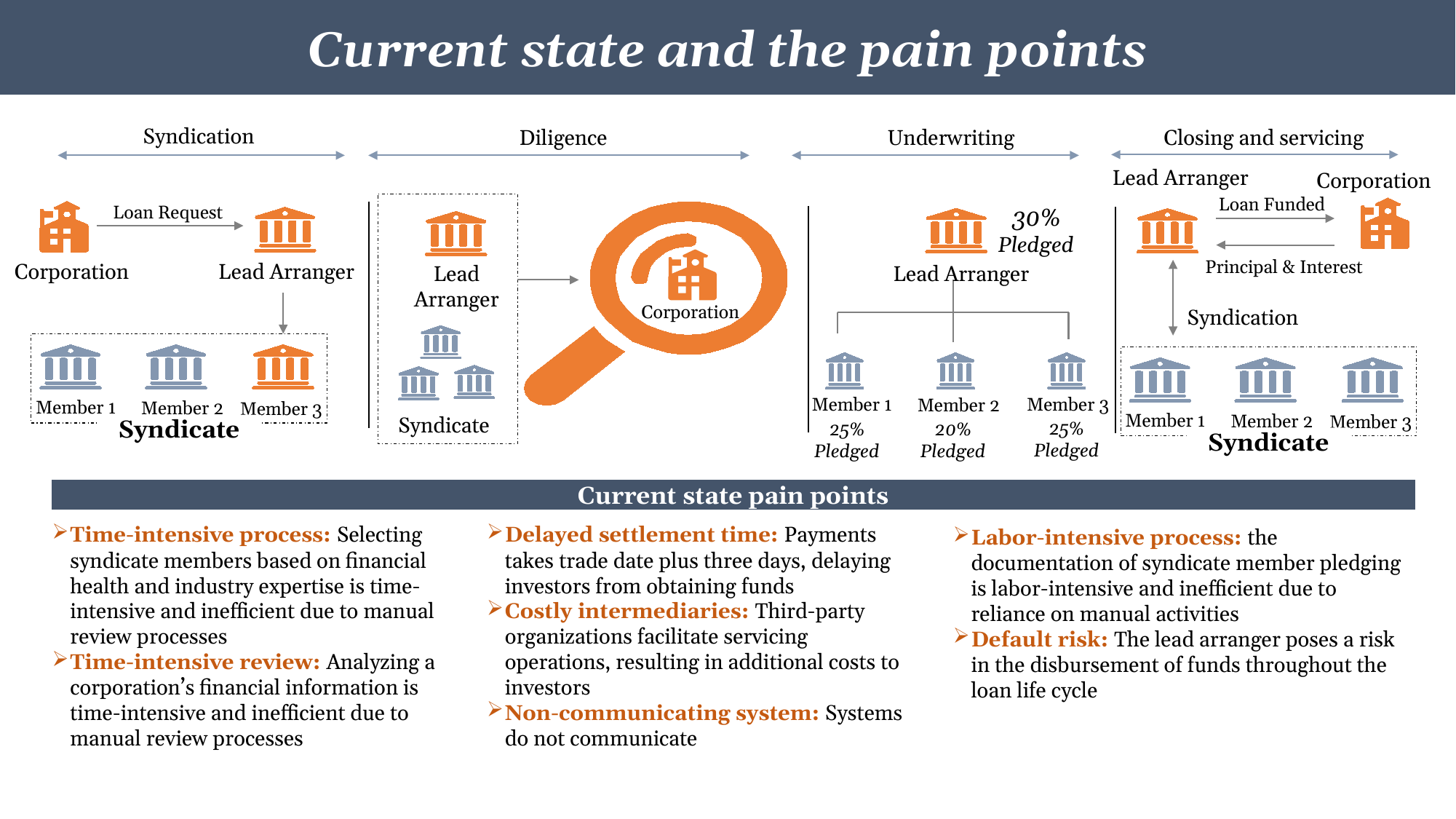

Current state and the pain points

-1 Syndicated Loan

Syndication
Closing and servicing
Underwriting
Diligence
Lead Arranger
Corporation
Loan Funded

Lead
Arranger
Corporation

Syndicate
Loan Request

Lead Arranger
Corporation

Member 1
Member 2
Member 3
Syndicate

30% Pledged

Principal & Interest
Lead Arranger
Syndication

Member 3
Member 1
Member 2
Member 1
Member 2
Member 3
25% Pledged
20% Pledged
25% Pledged
Syndicate
Current state pain points
Time-intensive process: Selecting syndicate members based on financial health and industry expertise is time-intensive and inefficient due to manual review processes
Time-intensive review: Analyzing a corporation’s financial information is time-intensive and inefficient due to manual review processes
Delayed settlement time: Payments takes trade date plus three days, delaying investors from obtaining funds
Costly intermediaries: Third-party organizations facilitate servicing operations, resulting in additional costs to investors
Non-communicating system: Systems do not communicate
Labor-intensive process: the documentation of syndicate member pledging is labor-intensive and inefficient due to reliance on manual activities
Default risk: The lead arranger poses a risk in the disbursement of funds throughout the loan life cycle